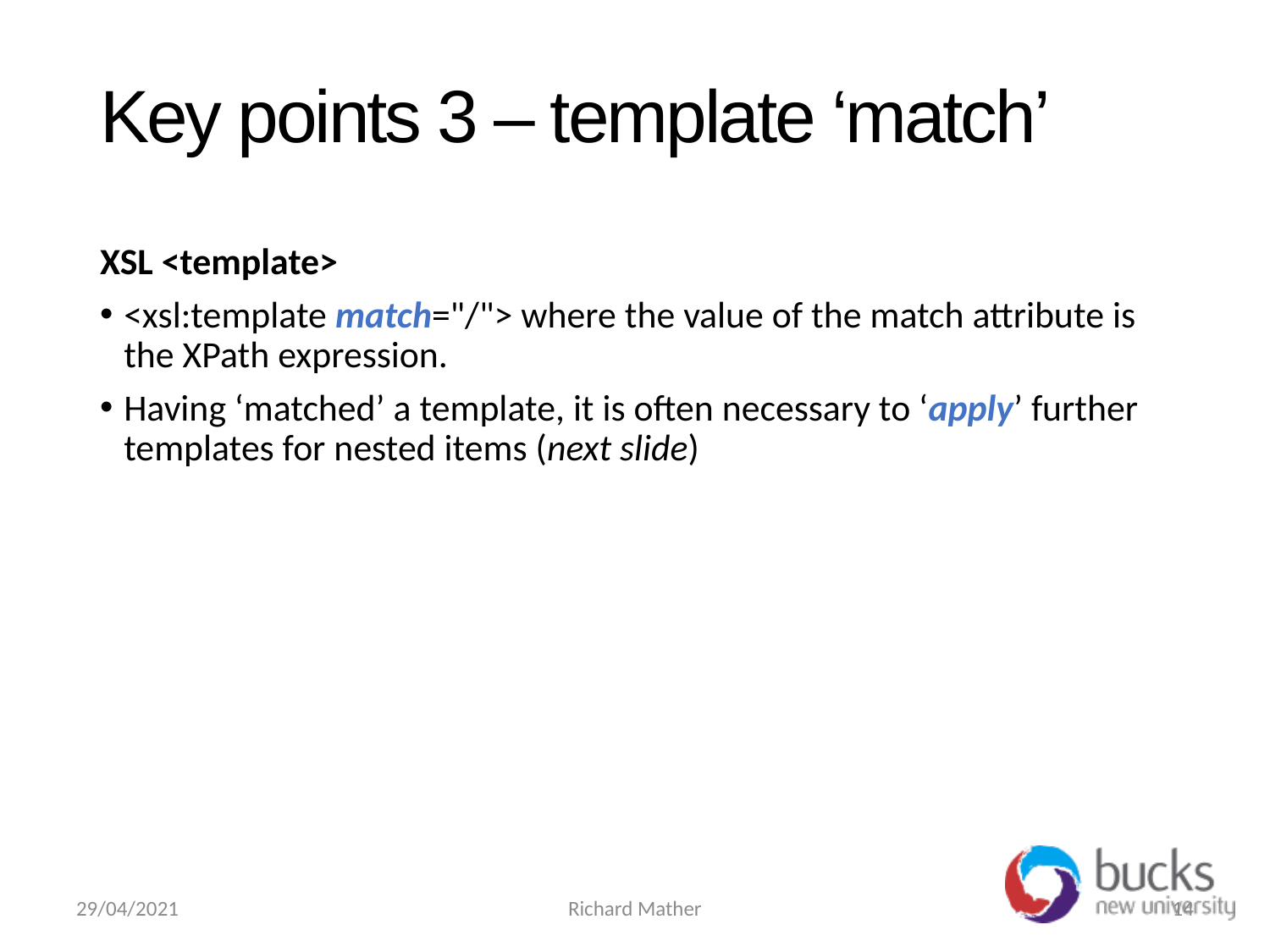

# Key points 3 – template ‘match’
XSL <template>
<xsl:template match="/"> where the value of the match attribute is the XPath expression.
Having ‘matched’ a template, it is often necessary to ‘apply’ further templates for nested items (next slide)
29/04/2021
Richard Mather
14